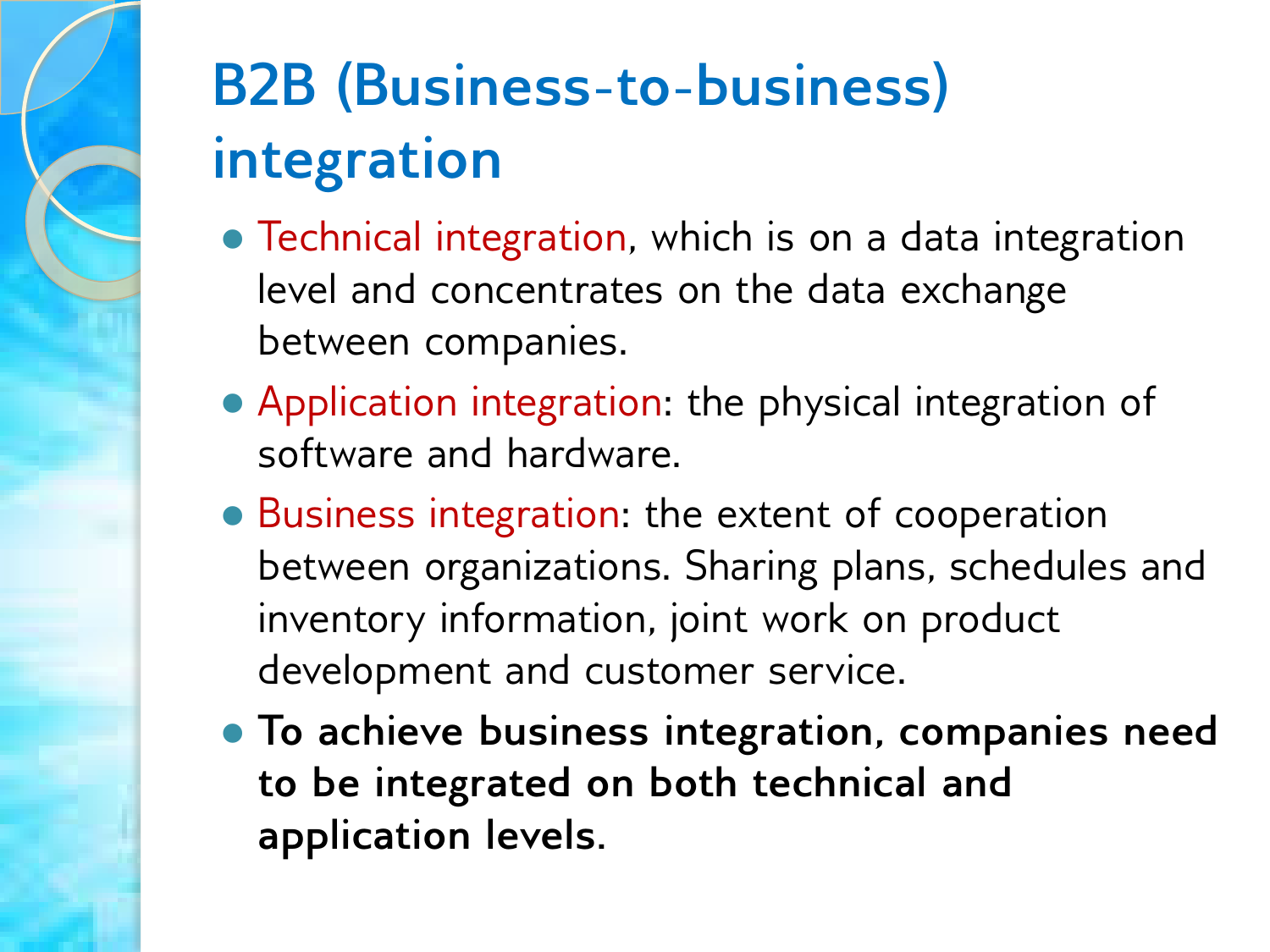

# B2B (Business-to-business) integration
Technical integration, which is on a data integration level and concentrates on the data exchange between companies.
Application integration: the physical integration of software and hardware.
Business integration: the extent of cooperation between organizations. Sharing plans, schedules and inventory information, joint work on product development and customer service.
To achieve business integration, companies need to be integrated on both technical and application levels.